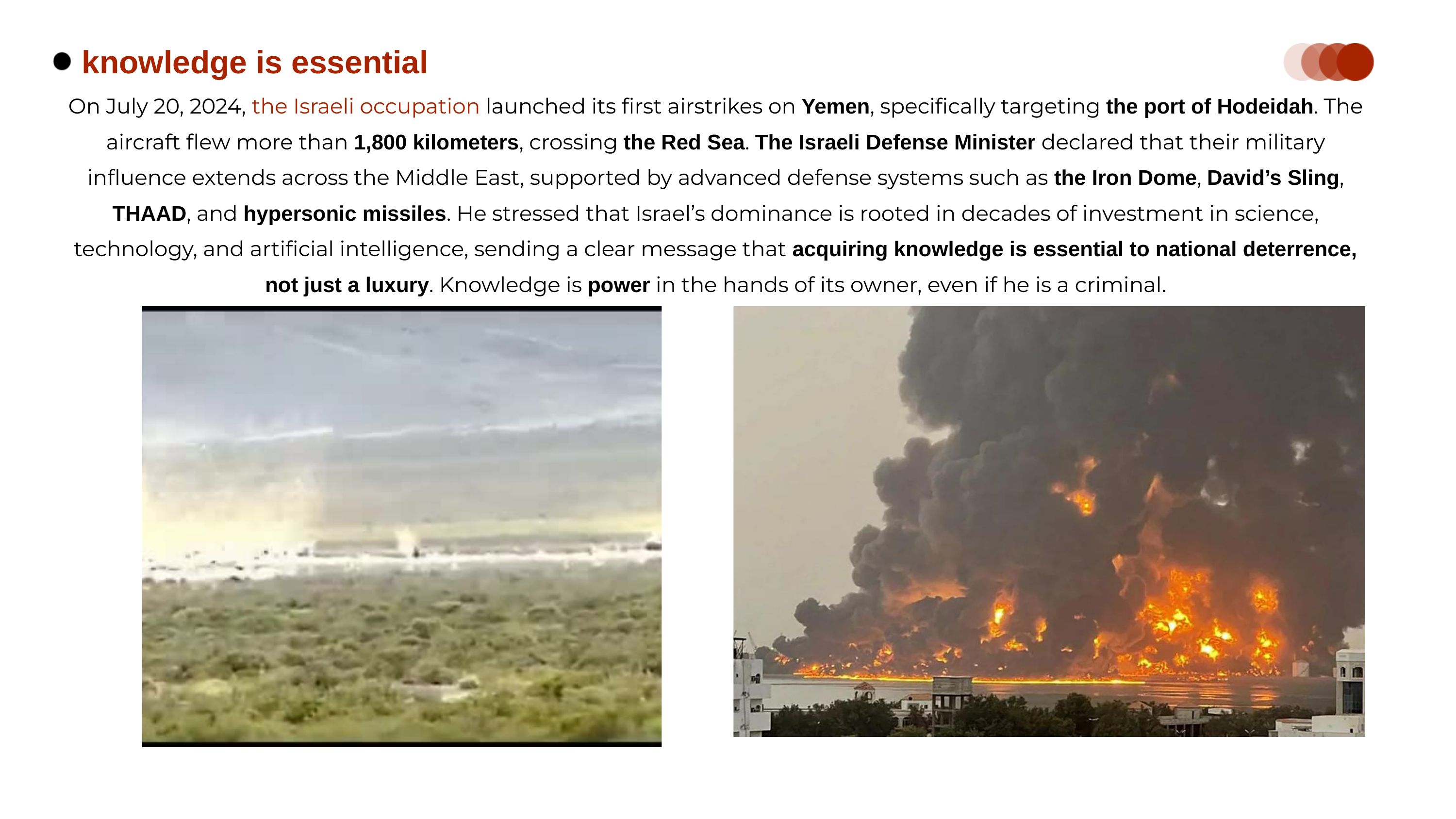

knowledge is essential

On July 20, 2024, the Israeli occupation launched its first airstrikes on Yemen, specifically targeting the port of Hodeidah. The aircraft flew more than 1,800 kilometers, crossing the Red Sea. The Israeli Defense Minister declared that their military influence extends across the Middle East, supported by advanced defense systems such as the Iron Dome, David’s Sling, THAAD, and hypersonic missiles. He stressed that Israel’s dominance is rooted in decades of investment in science, technology, and artificial intelligence, sending a clear message that acquiring knowledge is essential to national deterrence, not just a luxury. Knowledge is power in the hands of its owner, even if he is a criminal.